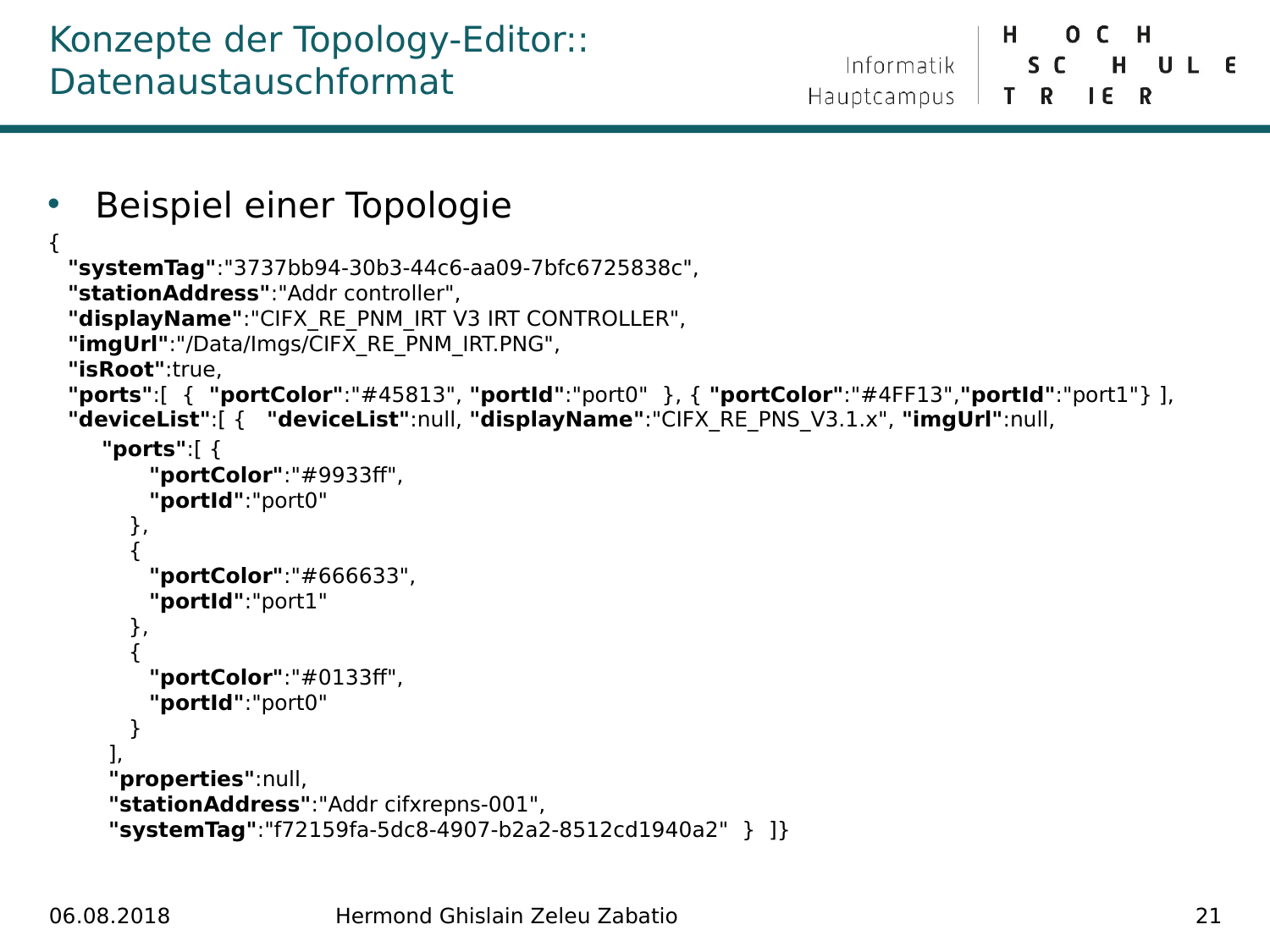

# Konzepte der Topology-Editor:: Datenaustauschformat
Beispiel einer Topologie
{  
   "systemTag":"3737bb94-30b3-44c6-aa09-7bfc6725838c",
   "stationAddress":"Addr controller",
   "displayName":"CIFX_RE_PNM_IRT V3 IRT CONTROLLER",
   "imgUrl":"/Data/Imgs/CIFX_RE_PNM_IRT.PNG",
   "isRoot":true,
   "ports":[  {  "portColor":"#45813", "portId":"port0"  }, { "portColor":"#4FF13","portId":"port1"} ],
   "deviceList":[ {   "deviceList":null, "displayName":"CIFX_RE_PNS_V3.1.x", "imgUrl":null,
        "ports":[ {  
               "portColor":"#9933ff",
               "portId":"port0"
            },
            {  
               "portColor":"#666633",
               "portId":"port1"
            },
            {  
               "portColor":"#0133ff",
               "portId":"port0"
            }
         ],
         "properties":null,
         "stationAddress":"Addr cifxrepns-001",
         "systemTag":"f72159fa-5dc8-4907-b2a2-8512cd1940a2"  }  ]}
06.08.2018
Hermond Ghislain Zeleu Zabatio
21